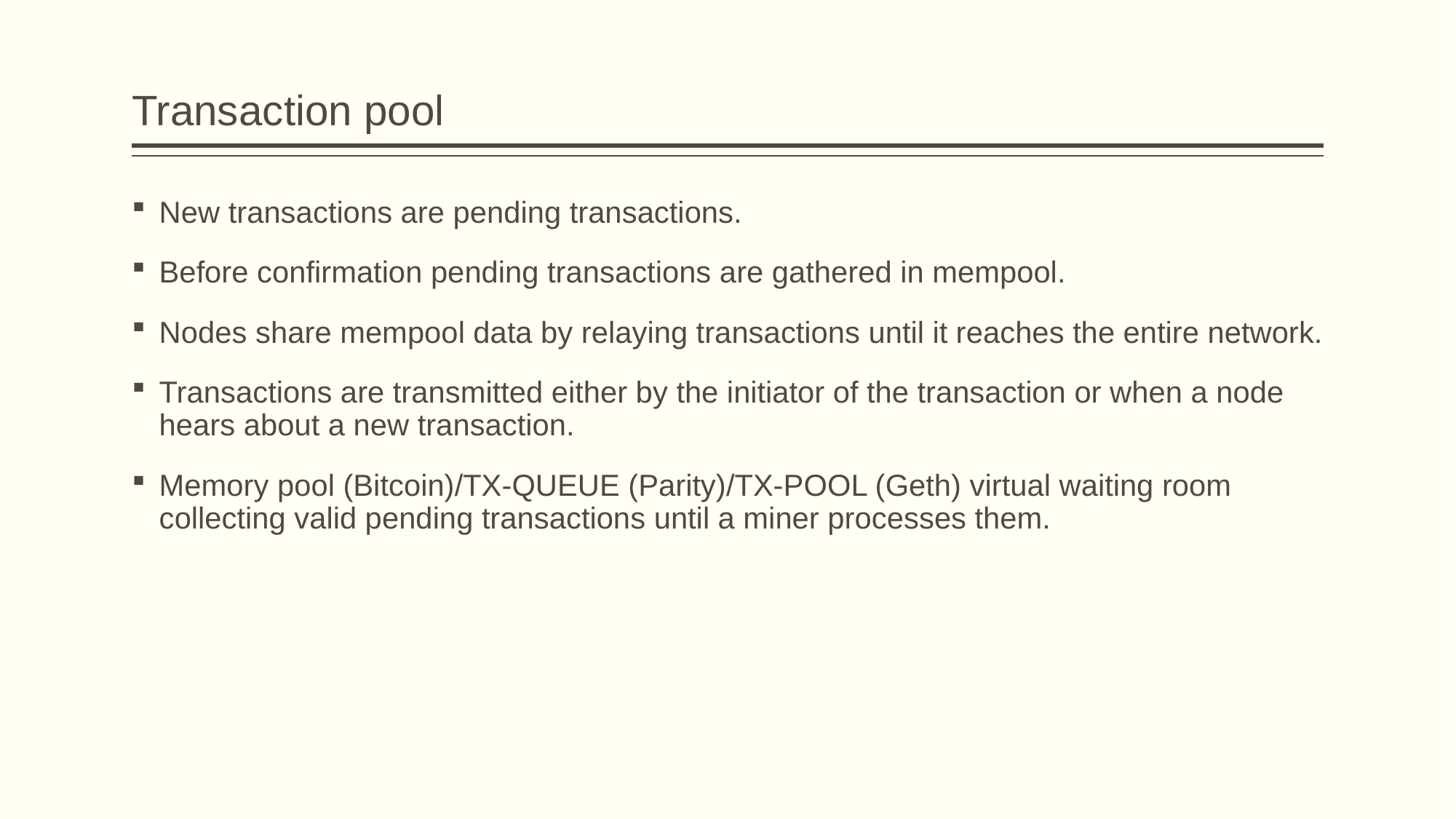

# Transaction pool
New transactions are pending transactions.
Before confirmation pending transactions are gathered in mempool.
Nodes share mempool data by relaying transactions until it reaches the entire network.
Transactions are transmitted either by the initiator of the transaction or when a node hears about a new transaction.
Memory pool (Bitcoin)/TX-QUEUE (Parity)/TX-POOL (Geth) virtual waiting room collecting valid pending transactions until a miner processes them.